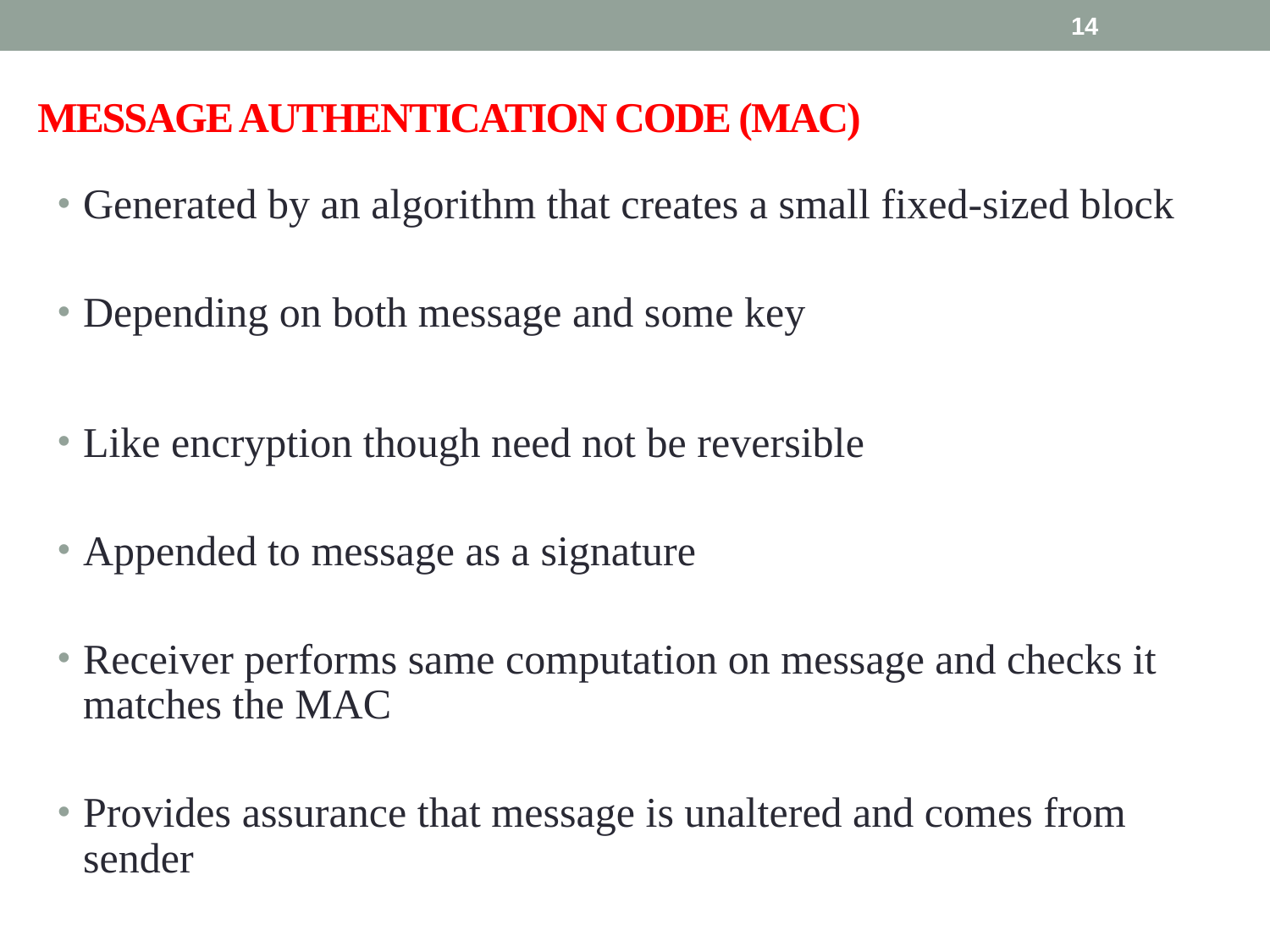

14
# MESSAGE AUTHENTICATION CODE (MAC)
Generated by an algorithm that creates a small fixed-sized block

Depending on both message and some key

Like encryption though need not be reversible

Appended to message as a signature

Receiver performs same computation on message and checks it matches the MAC

Provides assurance that message is unaltered and comes from sender